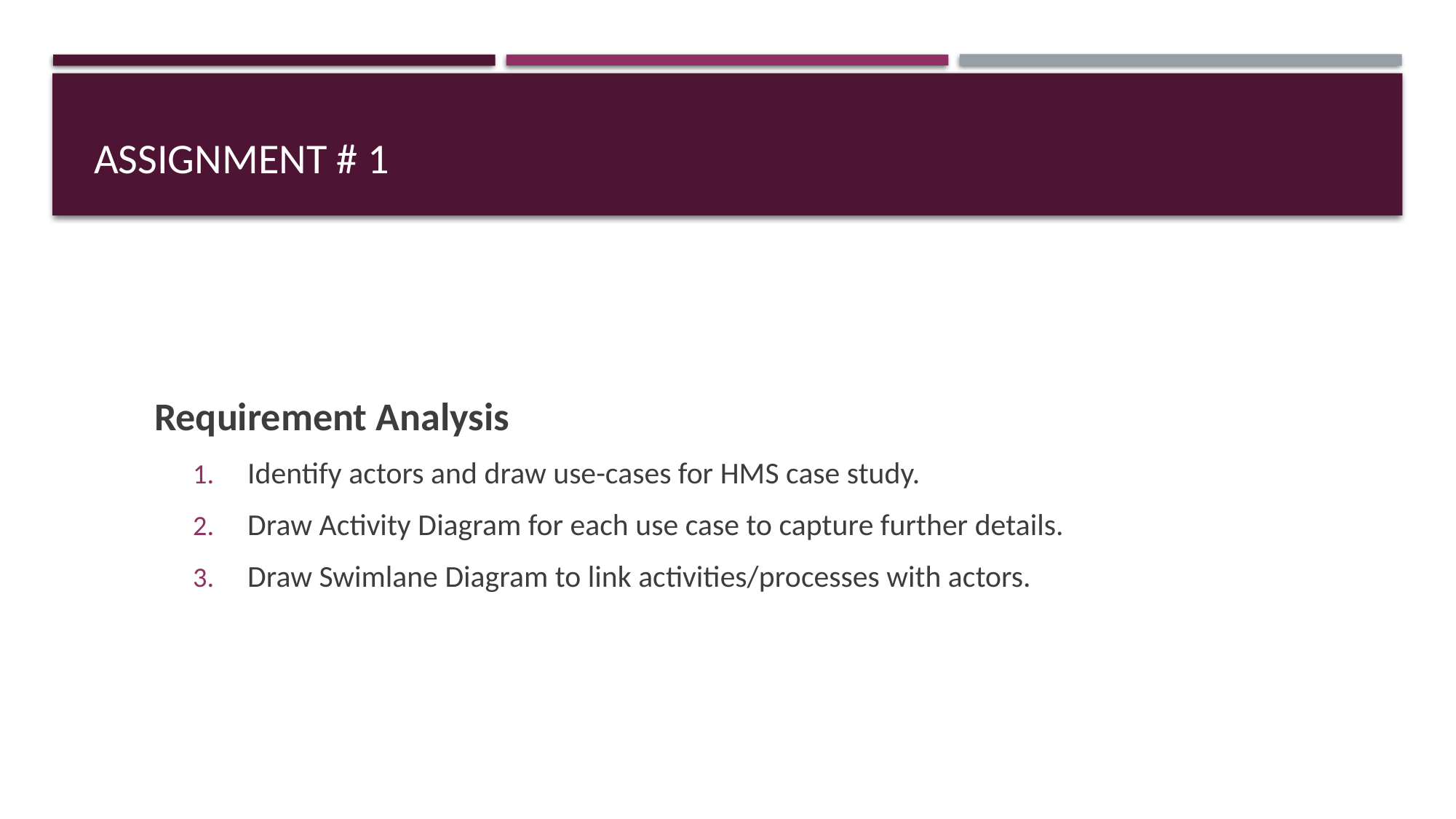

# Assignment # 1
Requirement Analysis
Identify actors and draw use-cases for HMS case study.
Draw Activity Diagram for each use case to capture further details.
Draw Swimlane Diagram to link activities/processes with actors.